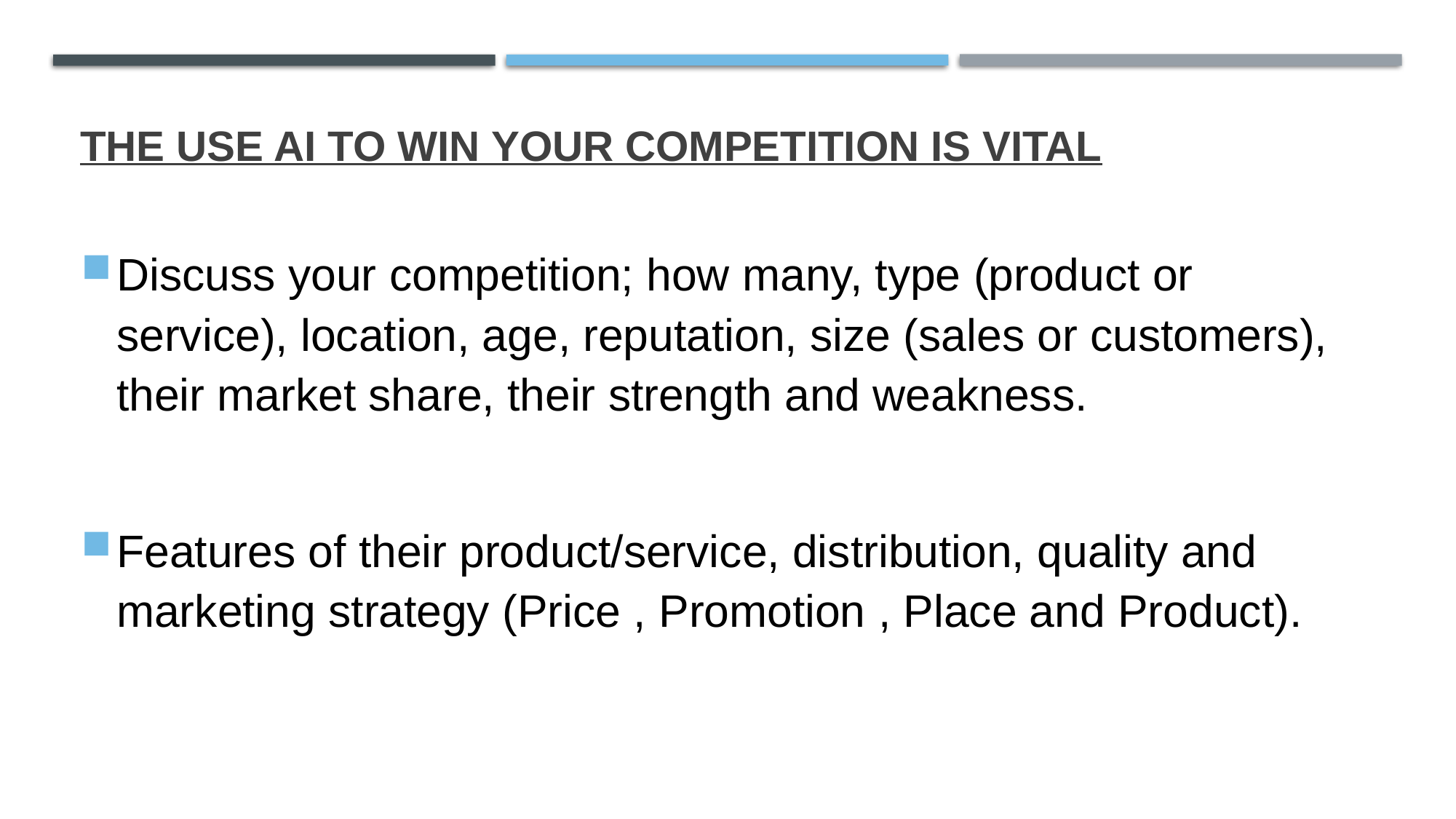

# The USE AI TO WIN YOUR Competition is vital
Discuss your competition; how many, type (product or service), location, age, reputation, size (sales or customers), their market share, their strength and weakness.

Features of their product/service, distribution, quality and marketing strategy (Price , Promotion , Place and Product).